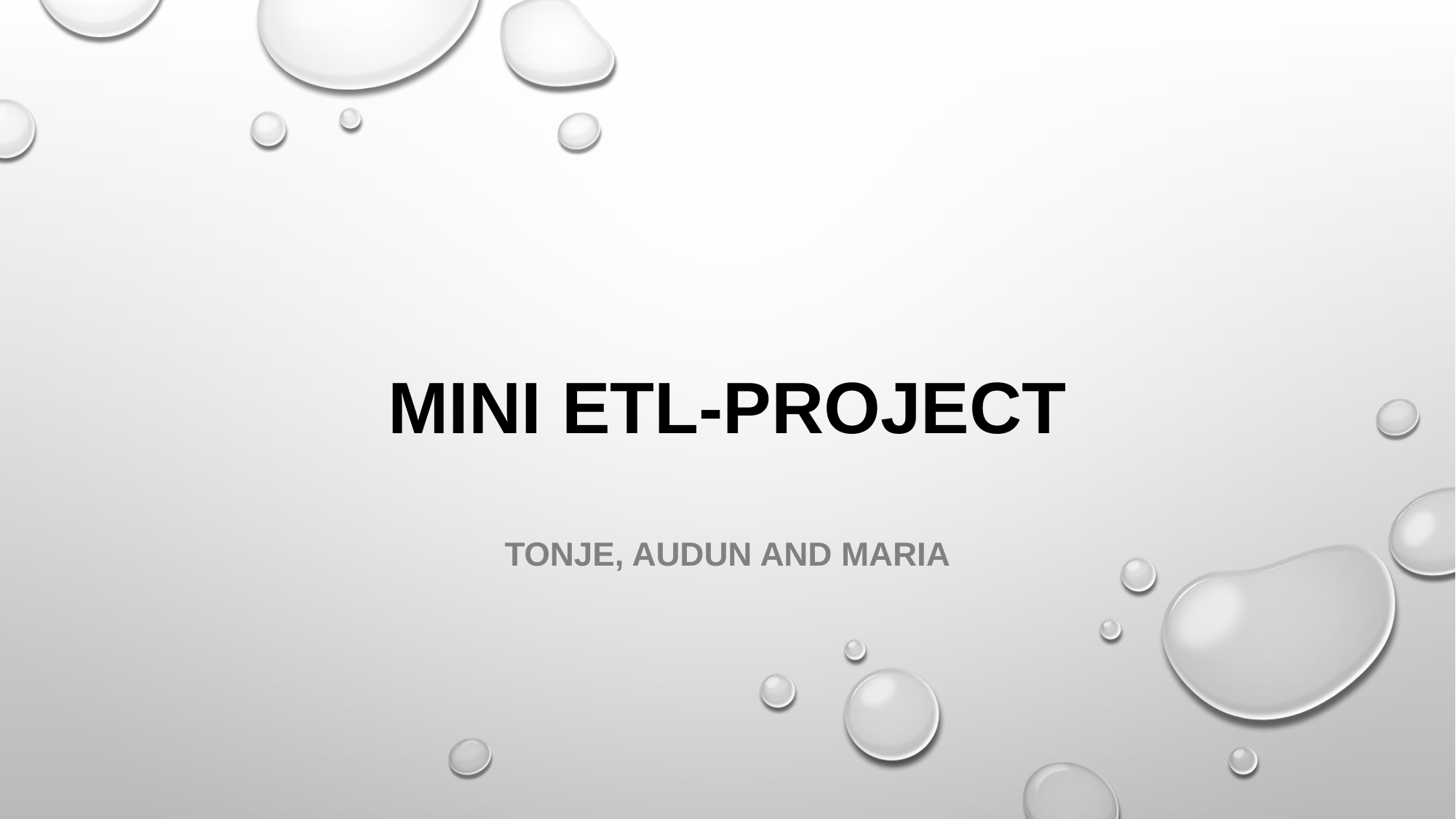

# Mini ETL-Project

Tonje, Audun and Maria